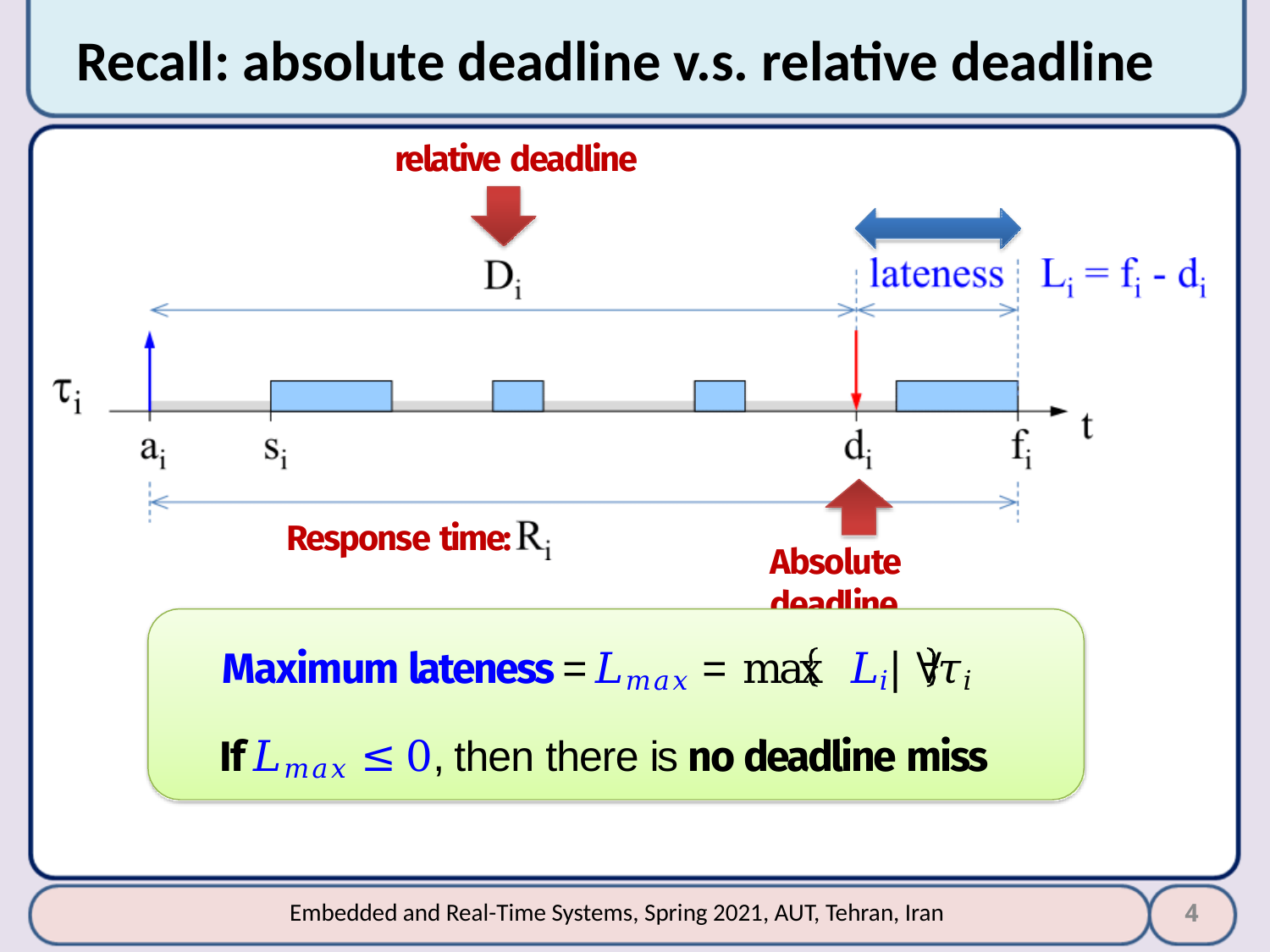

# Recall: absolute deadline v.s. relative deadline
relative deadline

Response time:
Absolute deadline

Maximum lateness = 𝐿𝑚𝑎𝑥 =  max   𝐿𝑖 | ∀𝜏𝑖
If 𝐿𝑚𝑎𝑥 ≤ 0, then there is no deadline miss

4
Embedded and Real-Time Systems, Spring 2021, AUT, Tehran, Iran